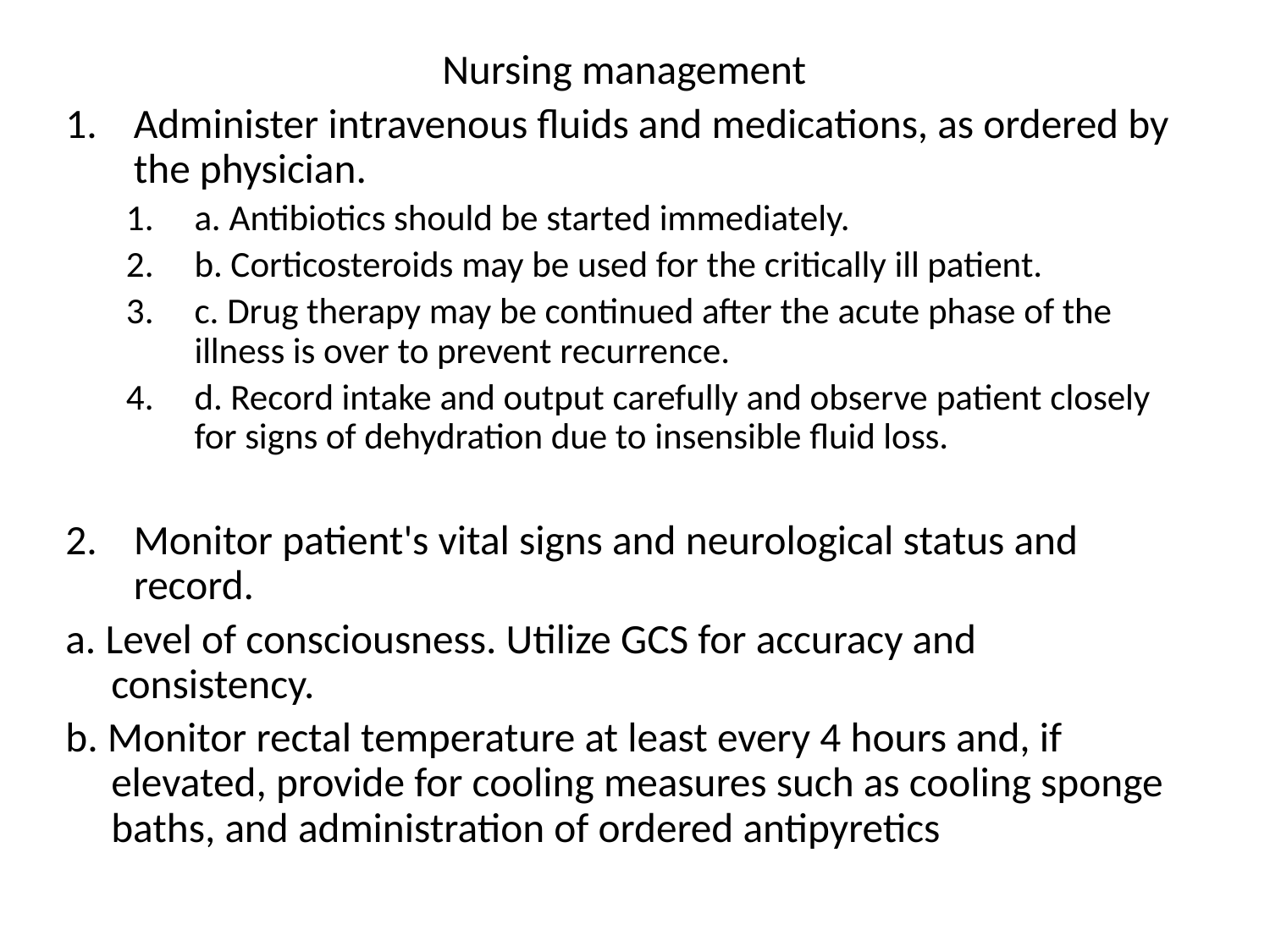

Nursing management
Administer intravenous fluids and medications, as ordered by the physician.
a. Antibiotics should be started immediately.
b. Corticosteroids may be used for the critically ill patient.
c. Drug therapy may be continued after the acute phase of the illness is over to prevent recurrence.
d. Record intake and output carefully and observe patient closely for signs of dehydration due to insensible fluid loss.

Monitor patient's vital signs and neurological status and record.
a. Level of consciousness. Utilize GCS for accuracy and consistency.
b. Monitor rectal temperature at least every 4 hours and, if elevated, provide for cooling measures such as cooling sponge baths, and administration of ordered antipyretics